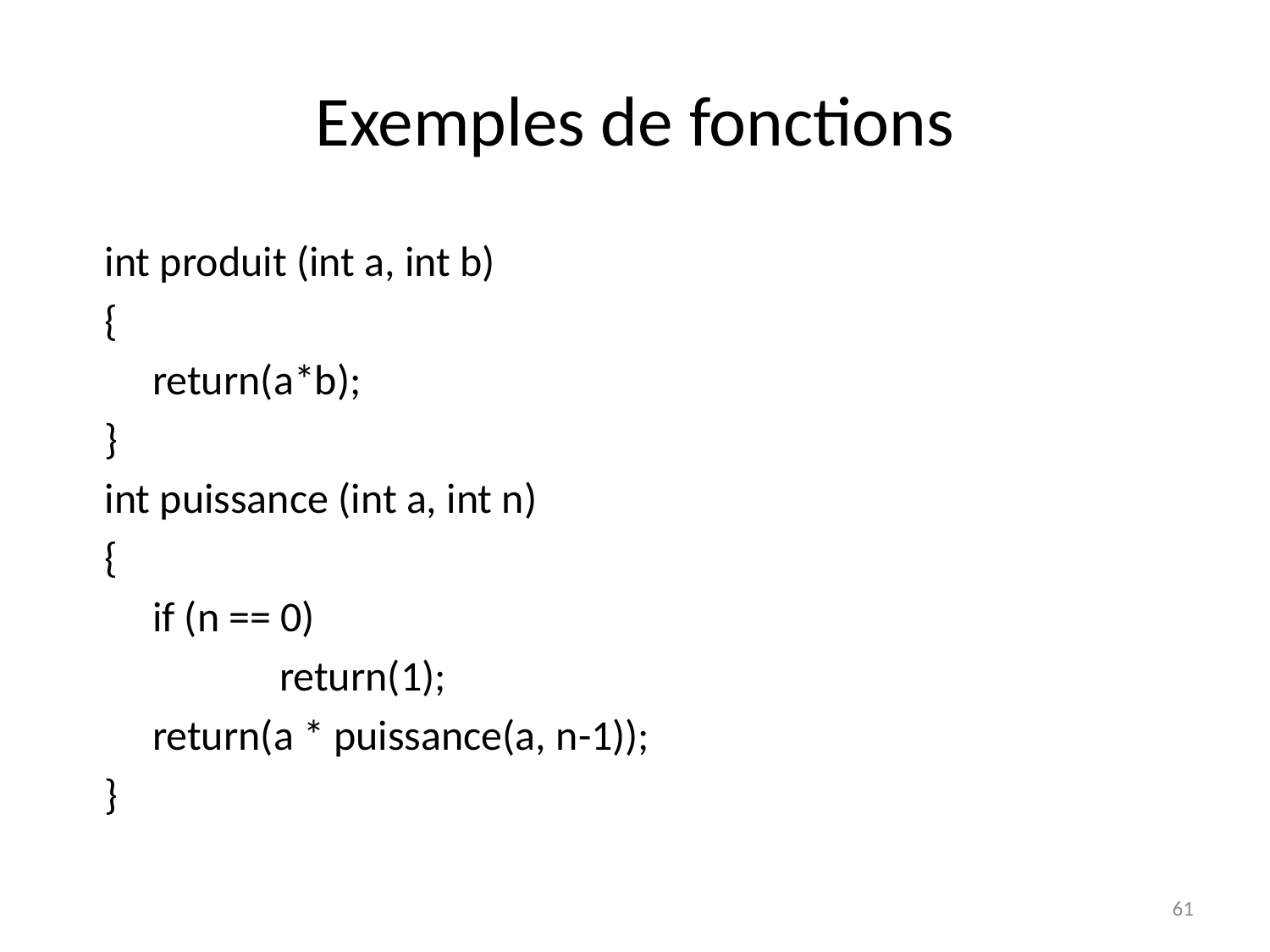

# Exemples de fonctions
int produit (int a, int b)
{
	return(a*b);
}
int puissance (int a, int n)
{
	if (n == 0)
		return(1);
	return(a * puissance(a, n-1));
}

61